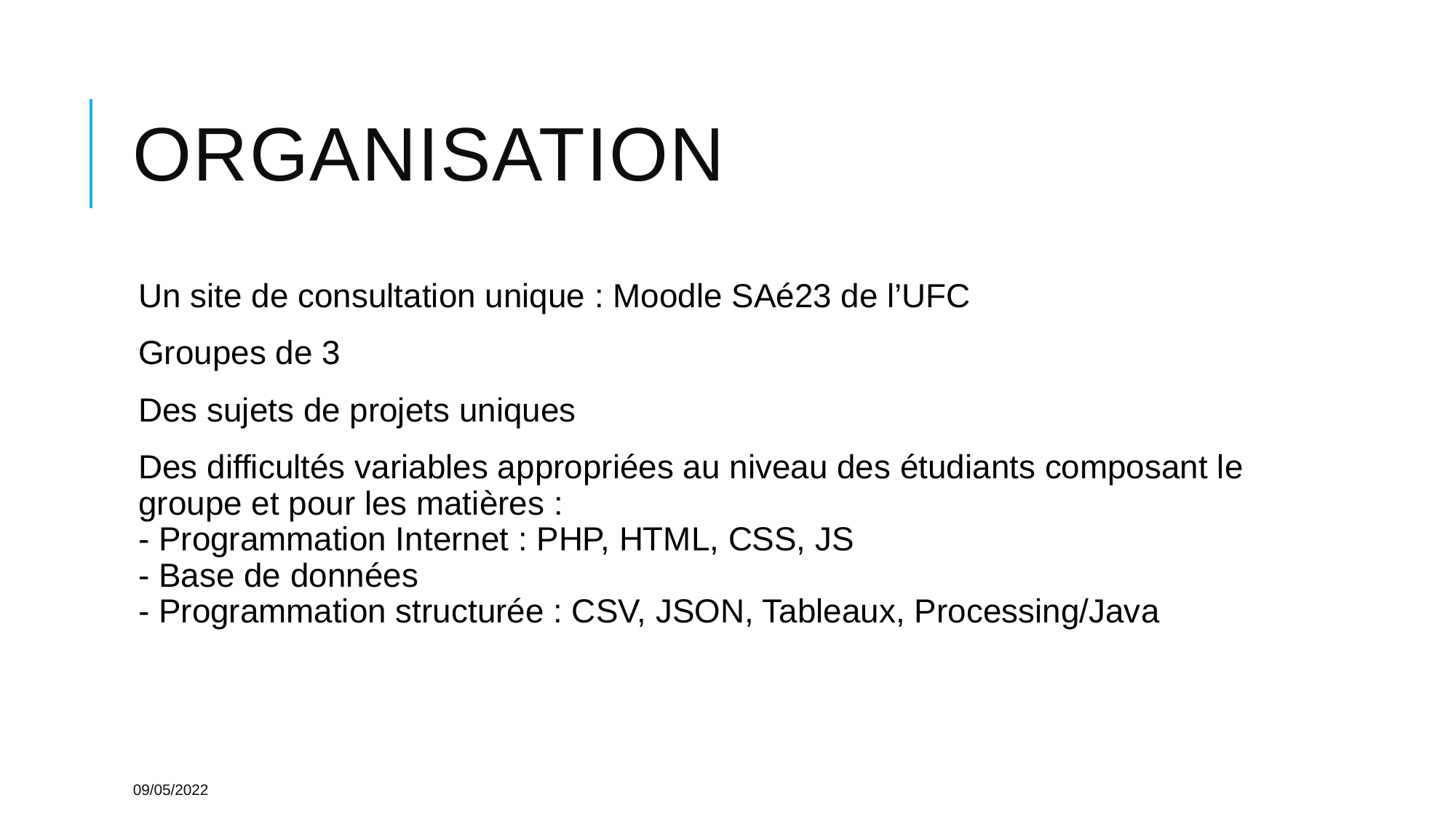

# Organisation
Un site de consultation unique : Moodle SAé23 de l’UFC
Groupes de 3
Des sujets de projets uniques
Des difficultés variables appropriées au niveau des étudiants composant le groupe et pour les matières :
- Programmation Internet : PHP, HTML, CSS, JS
- Base de données
- Programmation structurée : CSV, JSON, Tableaux, Processing/Java
09/05/2022